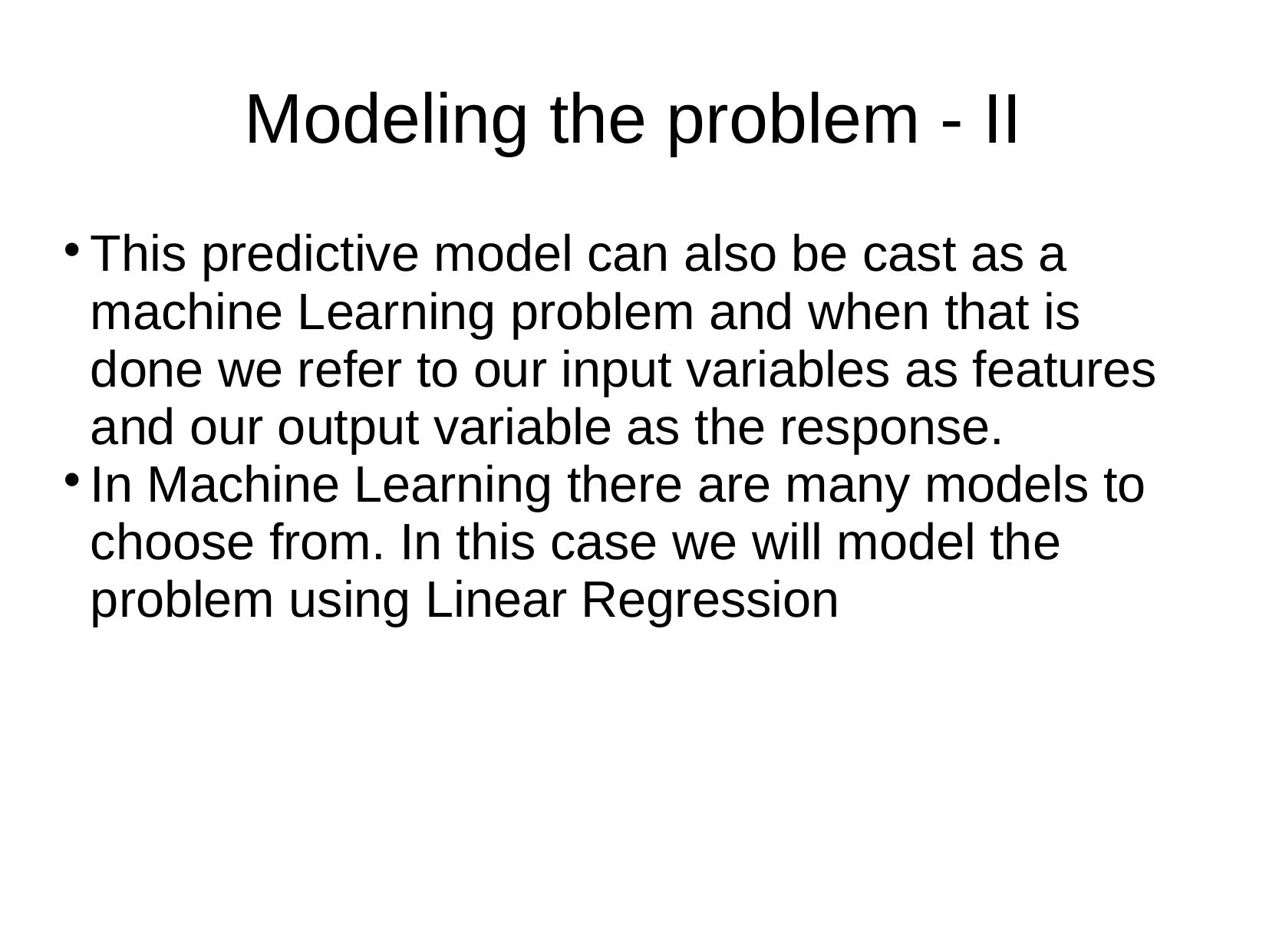

Modeling the problem - II
This predictive model can also be cast as a machine Learning problem and when that is done we refer to our input variables as features and our output variable as the response.
In Machine Learning there are many models to choose from. In this case we will model the problem using Linear Regression